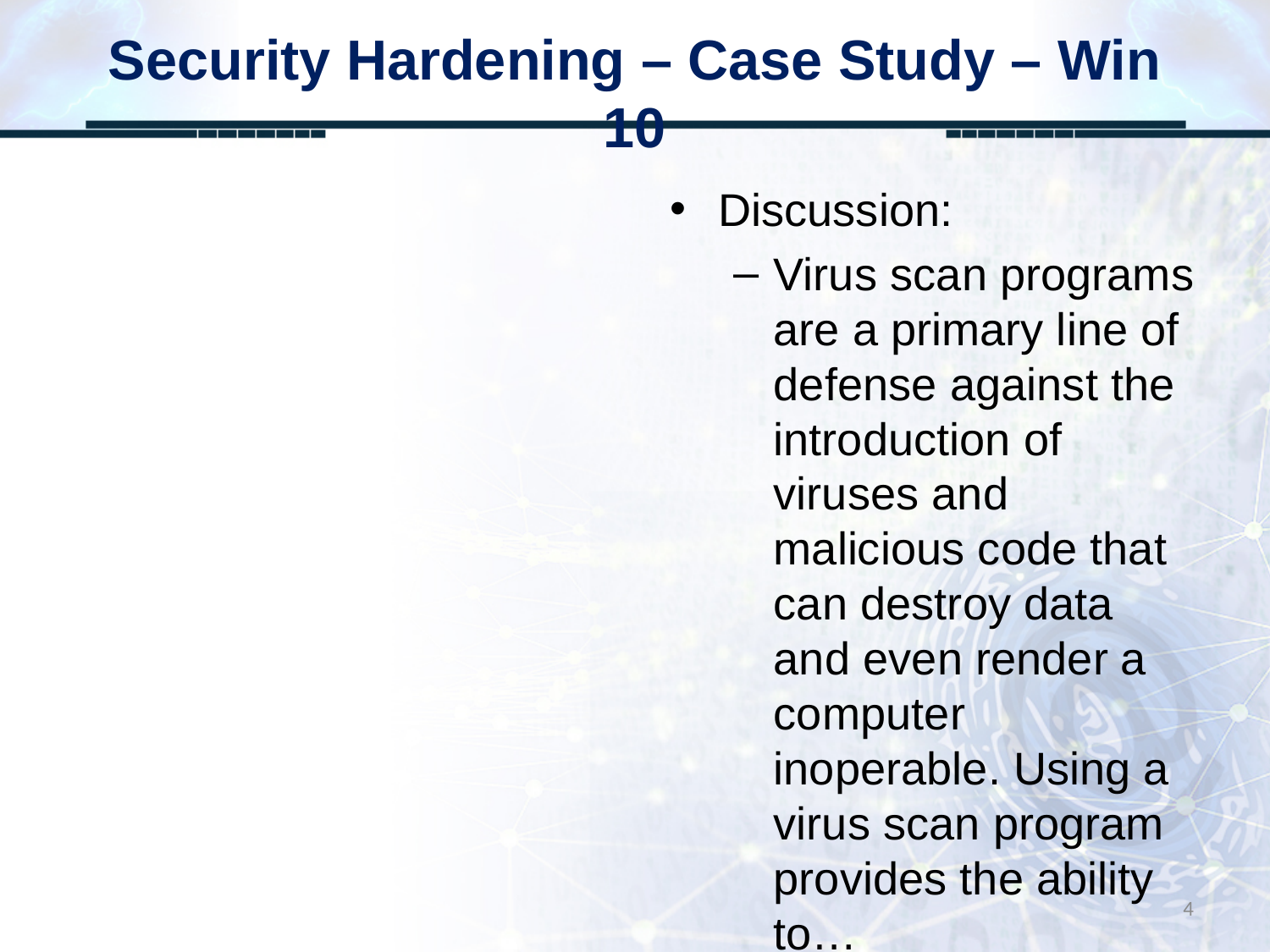

# Security Hardening – Case Study – Win 10
Discussion:
Virus scan programs are a primary line of defense against the introduction of viruses and malicious code that can destroy data and even render a computer inoperable. Using a virus scan program provides the ability to…
4